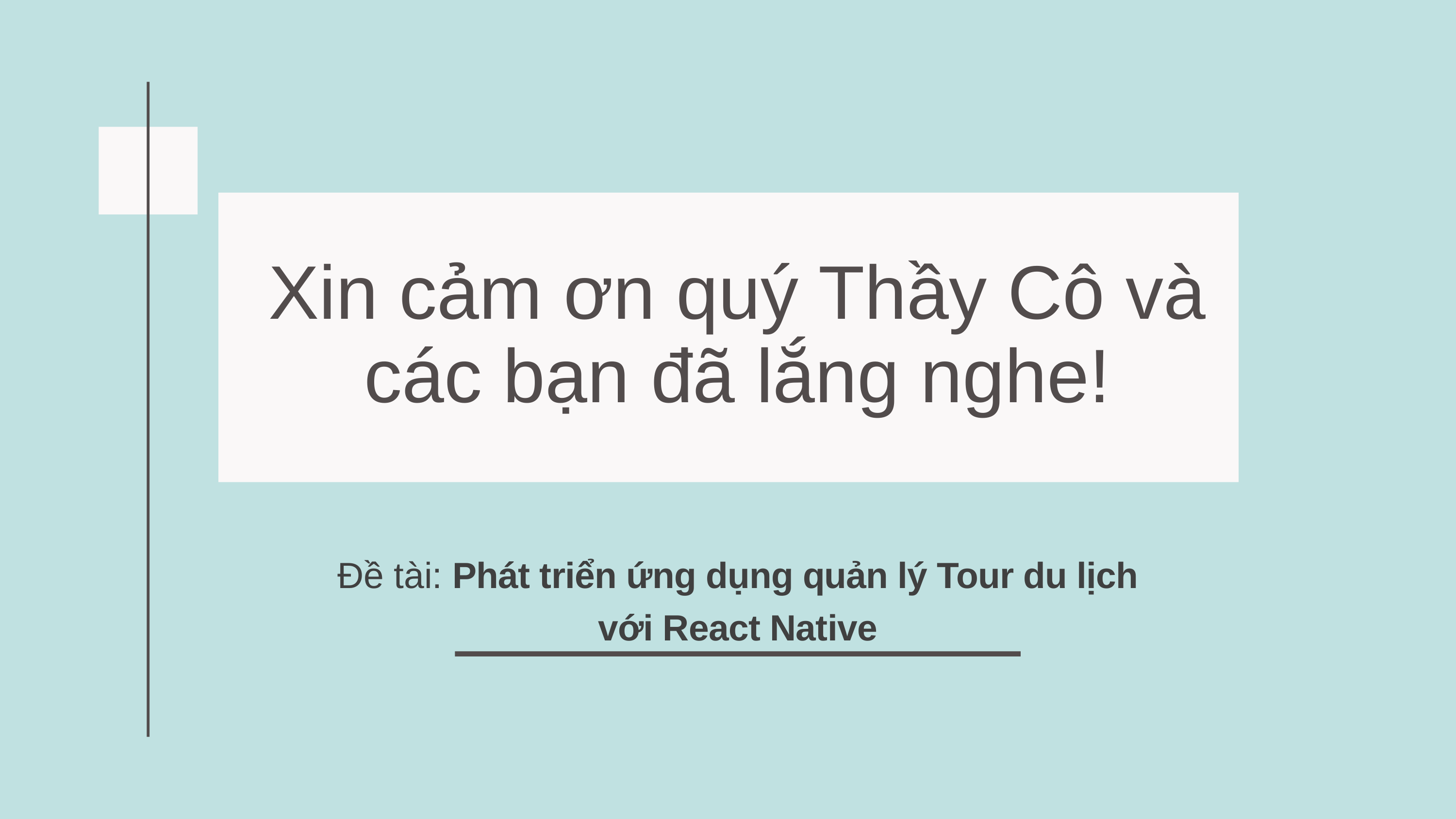

Xin cảm ơn quý Thầy Cô và các bạn đã lắng nghe!
Đề tài: Phát triển ứng dụng quản lý Tour du lịch
với React Native